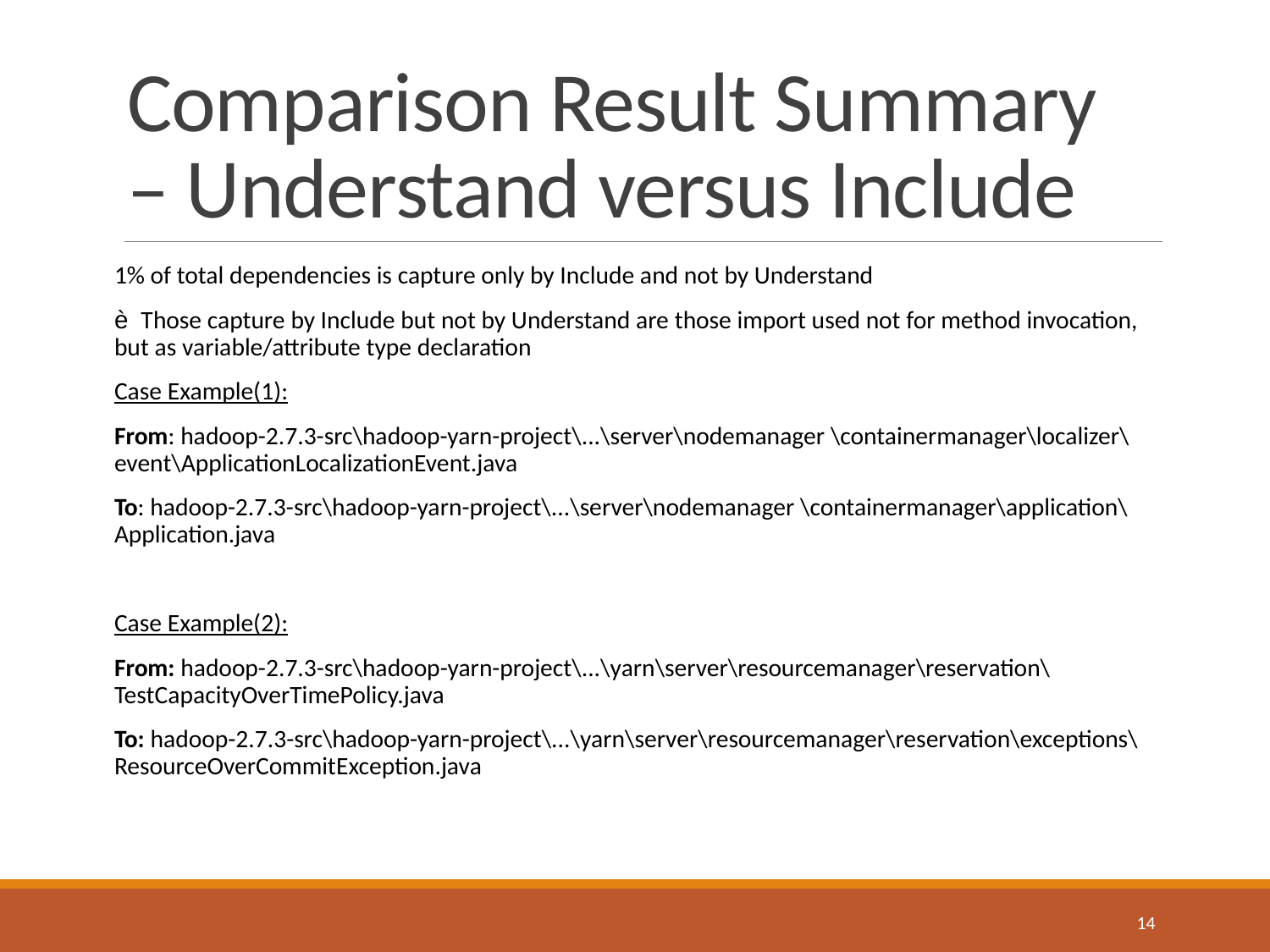

# Comparison Result Summary – Understand versus Include
1% of total dependencies is capture only by Include and not by Understand
è  Those capture by Include but not by Understand are those import used not for method invocation, but as variable/attribute type declaration
Case Example(1):
From: hadoop-2.7.3-src\hadoop-yarn-project\...\server\nodemanager \containermanager\localizer\event\ApplicationLocalizationEvent.java
To: hadoop-2.7.3-src\hadoop-yarn-project\...\server\nodemanager \containermanager\application\Application.java

Case Example(2):
From: hadoop-2.7.3-src\hadoop-yarn-project\...\yarn\server\resourcemanager\reservation\TestCapacityOverTimePolicy.java
To: hadoop-2.7.3-src\hadoop-yarn-project\...\yarn\server\resourcemanager\reservation\exceptions\ResourceOverCommitException.java

14